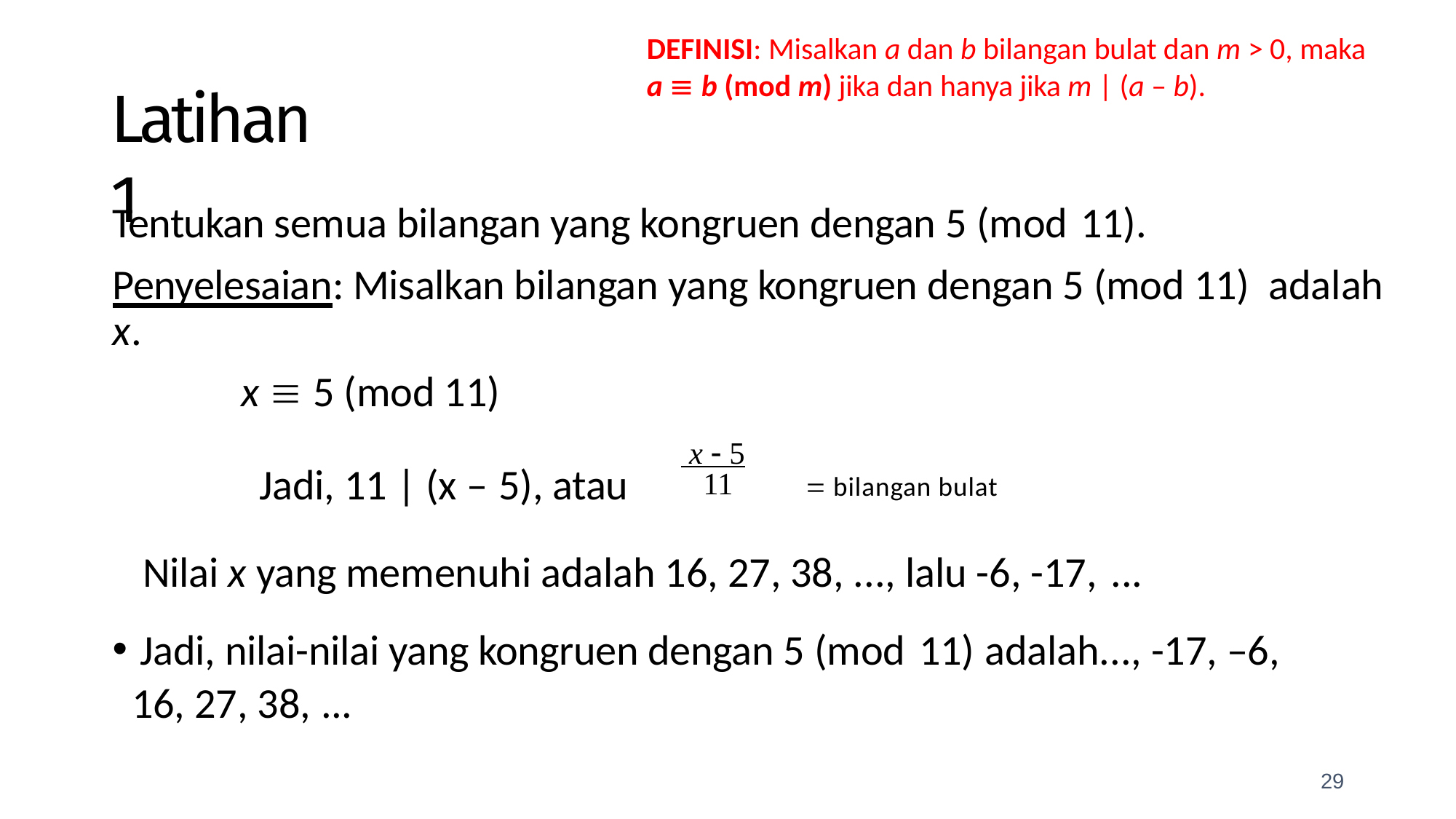

DEFINISI: Misalkan a dan b bilangan bulat dan m > 0, maka
a ≡ b (mod m) jika dan hanya jika m | (a – b).
Latihan 1
Tentukan semua bilangan yang kongruen dengan 5 (mod 11).
Penyelesaian: Misalkan bilangan yang kongruen dengan 5 (mod 11)  adalah x.
x ≡ 5 (mod 11)
     x − 5
Jadi, 11 | (x – 5), atau           	= bilangan bulat
11

Nilai x yang memenuhi adalah 16, 27, 38, ..., lalu -6, -17, ...
Jadi, nilai-nilai yang kongruen dengan 5 (mod 11) adalah..., -17, –6,
  16, 27, 38, ...
29